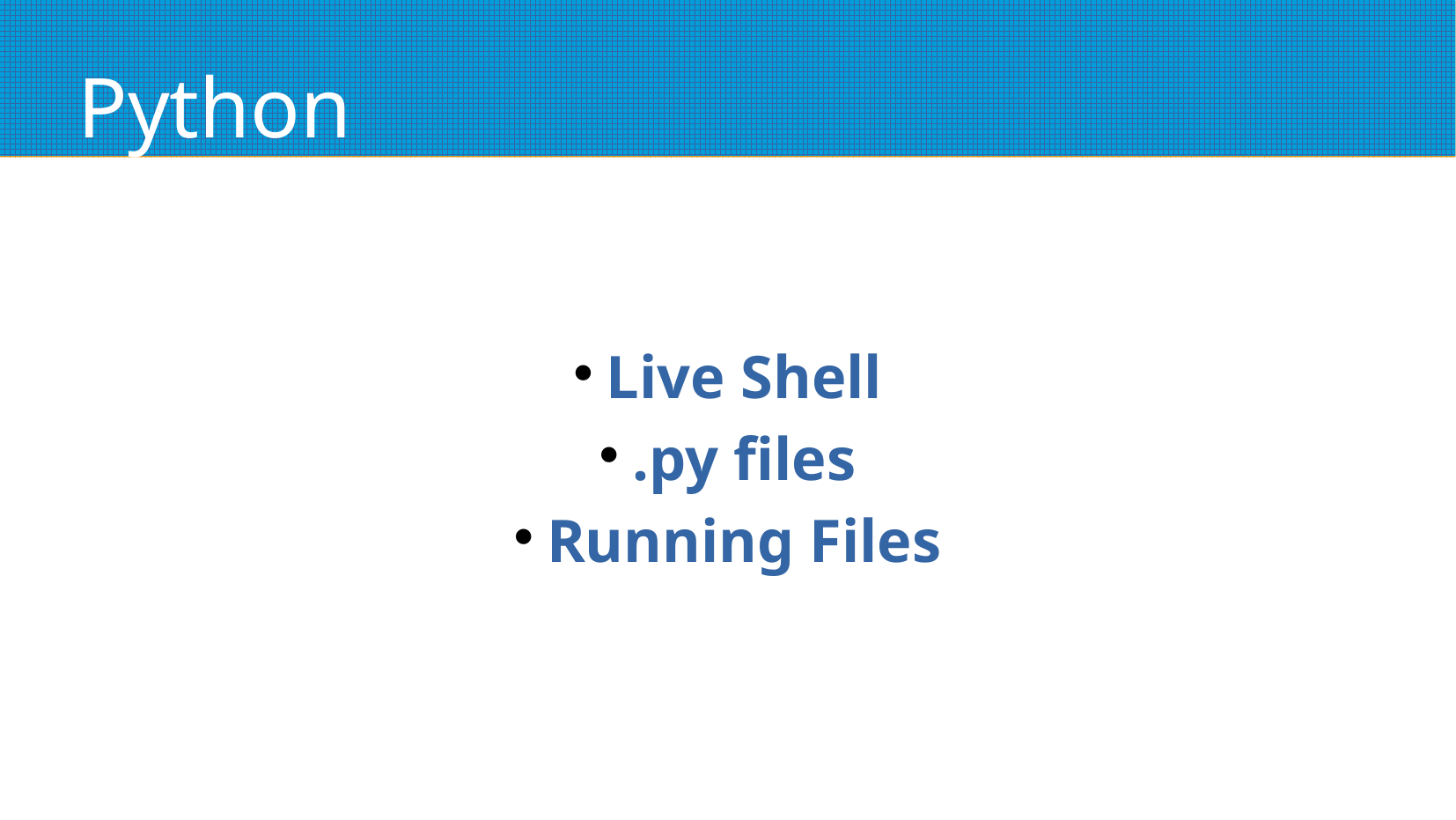

# Python
Live Shell
.py files
Running Files